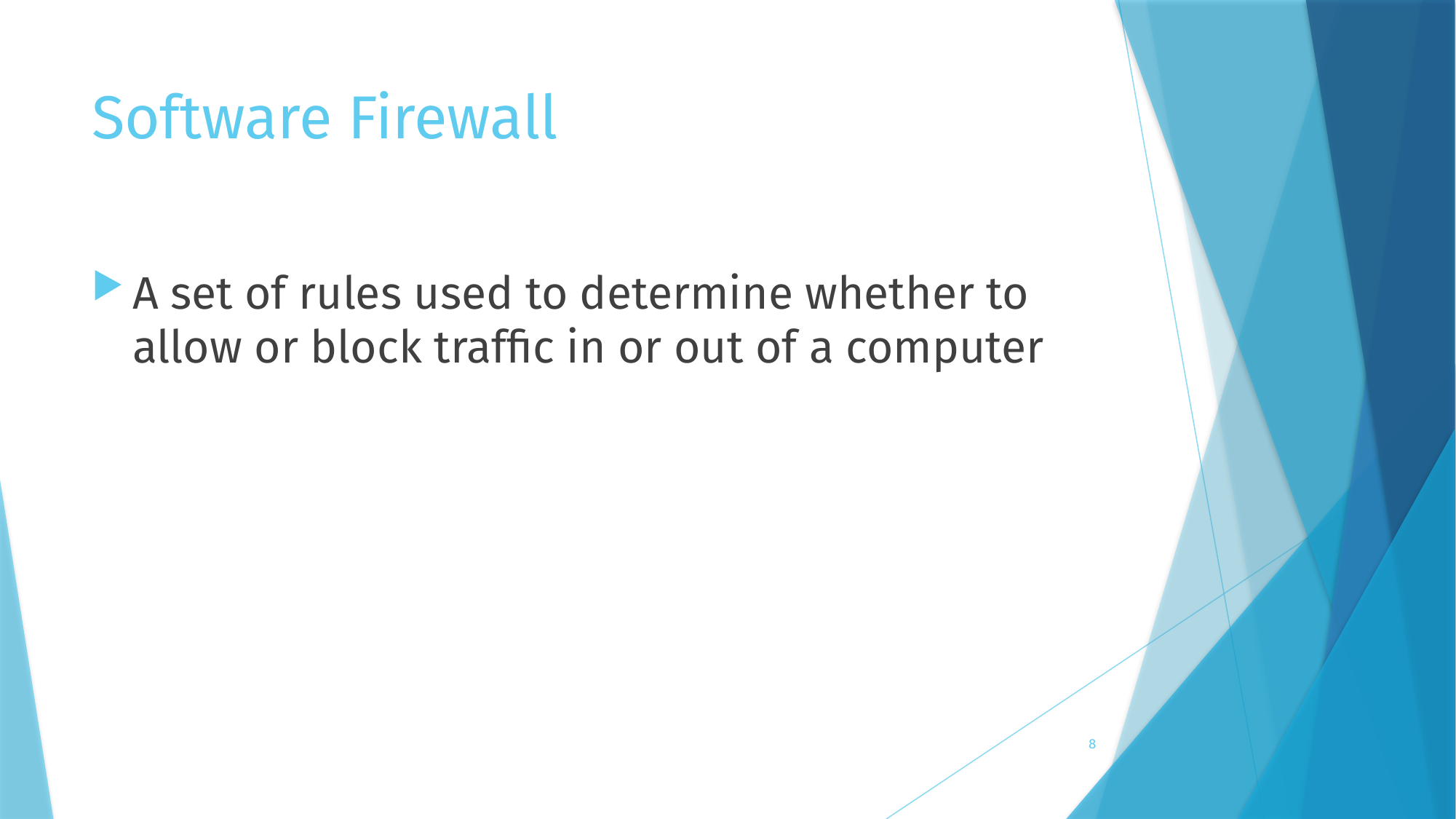

# Software Firewall
A set of rules used to determine whether to allow or block traffic in or out of a computer

8